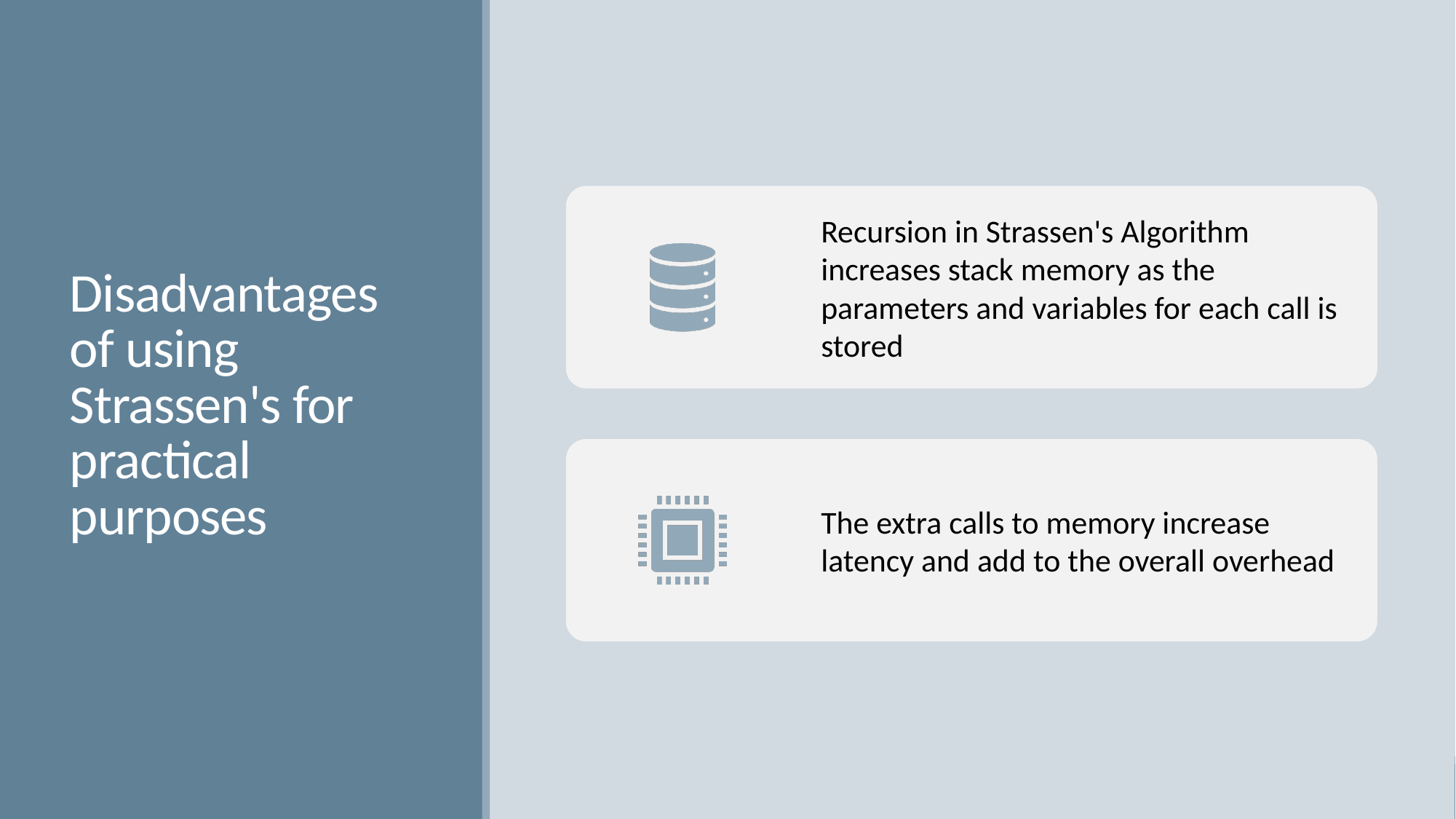

Disadvantages of using Strassen's for practical purposes
Recursion in Strassen's Algorithm increases stack memory as the parameters and variables for each call is stored
The extra calls to memory increase latency and add to the overall overhead